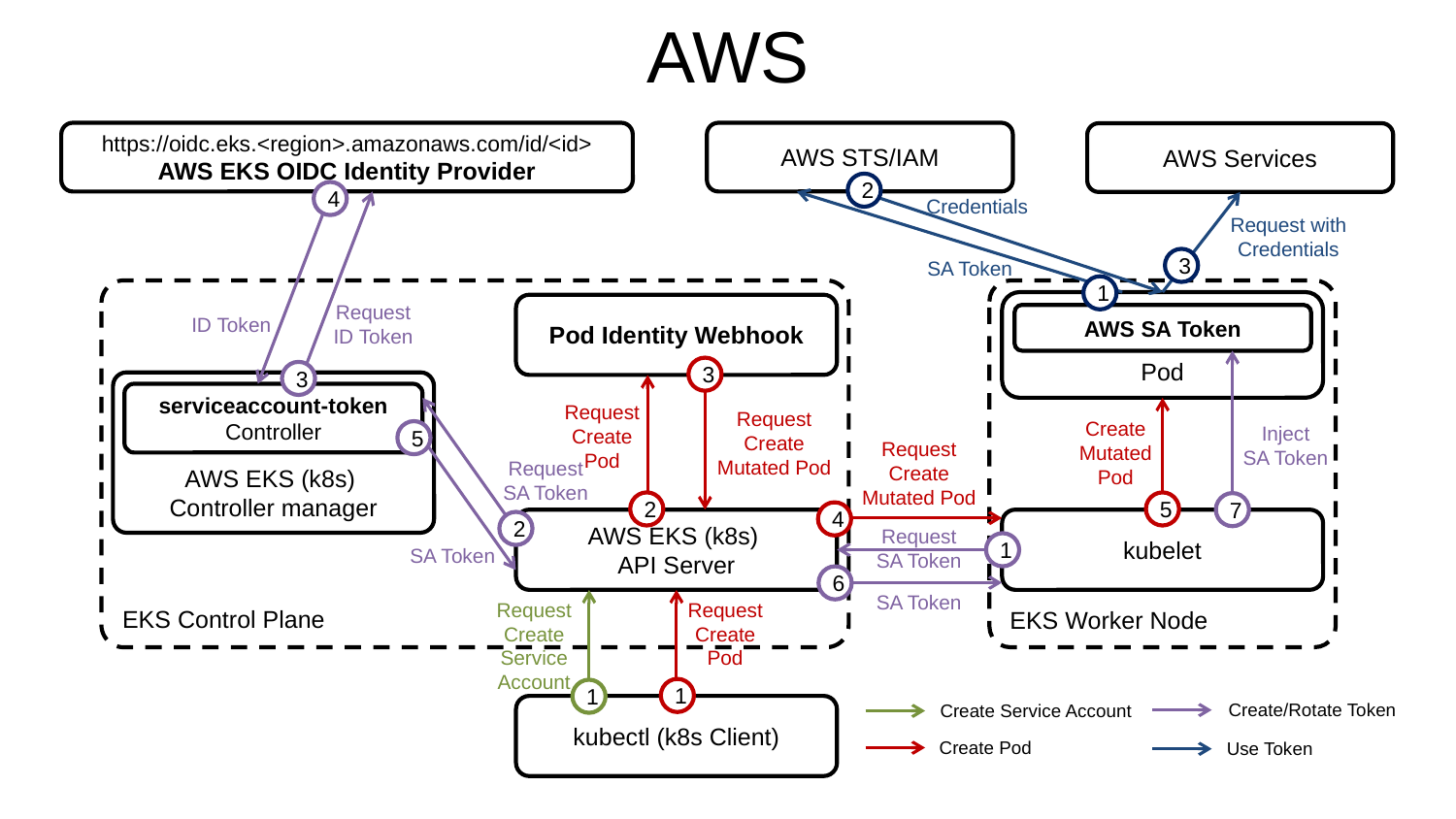

# AWS
https://oidc.eks.<region>.amazonaws.com/id/<id>
AWS EKS OIDC Identity Provider
AWS STS/IAM
AWS Services
2
4
Credentials
Request with
Credentials
SA Token
3
1
EKS Control Plane
EKS Worker Node
Request
ID Token
Pod
Pod Identity Webhook
ID Token
AWS SA Token
3
3
AWS EKS (k8s)
Controller manager
serviceaccount-token
Controller
Request
Create
Pod
Request
Create
Mutated Pod
Create
Mutated
Pod
Inject
SA Token
5
Request
Create
Mutated Pod
Request
SA Token
2
5
7
4
AWS EKS (k8s)
API Server
kubelet
2
Request
SA Token
1
SA Token
6
SA Token
Request
Create
Service
Account
Request
Create
Pod
1
1
Create/Rotate Token
Create Service Account
kubectl (k8s Client)
Create Pod
Use Token